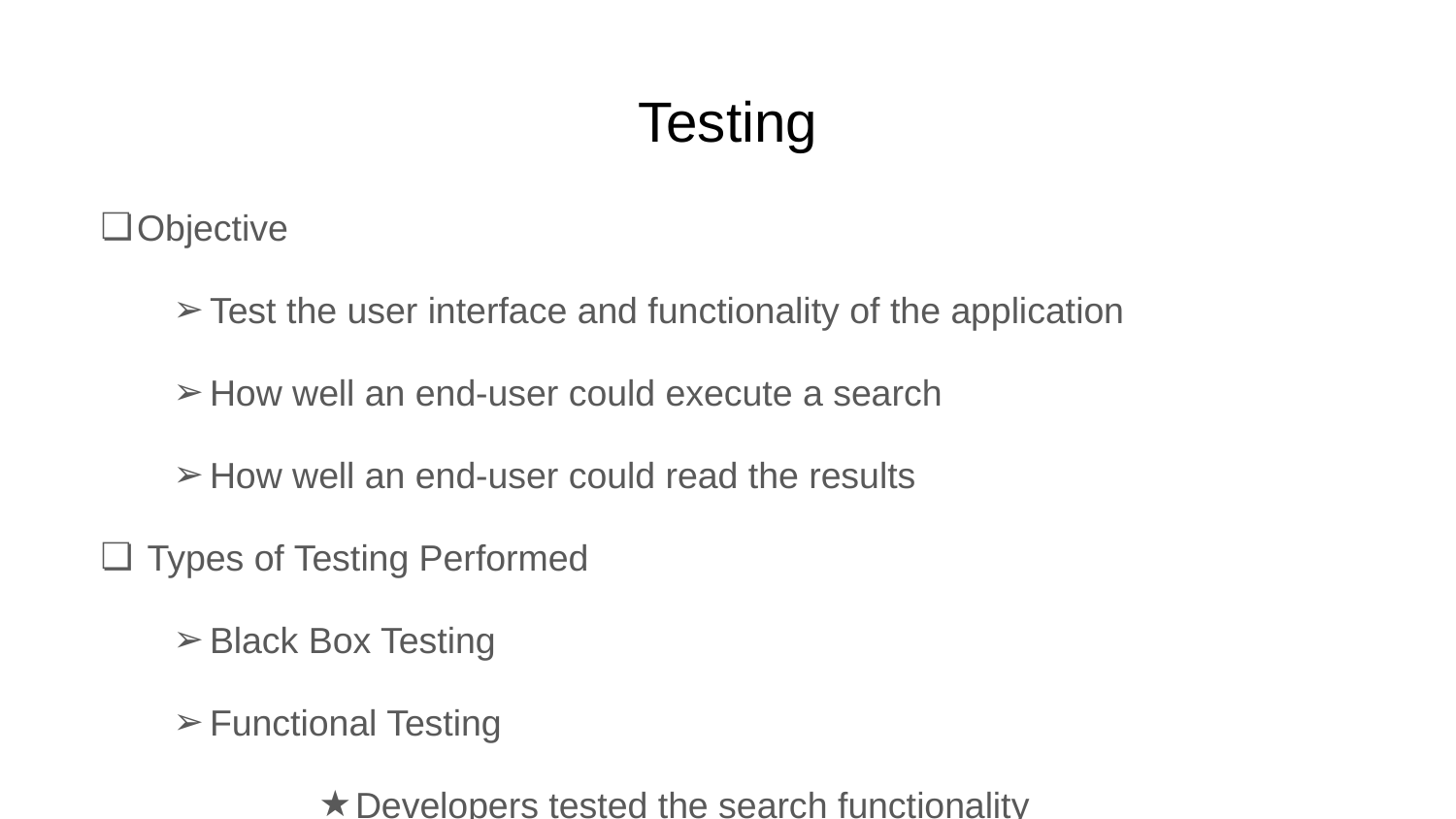

# Testing
Objective
Test the user interface and functionality of the application
How well an end-user could execute a search
How well an end-user could read the results
 Types of Testing Performed
Black Box Testing
Functional Testing
Developers tested the search functionality
Developers tested the page ranking functionality